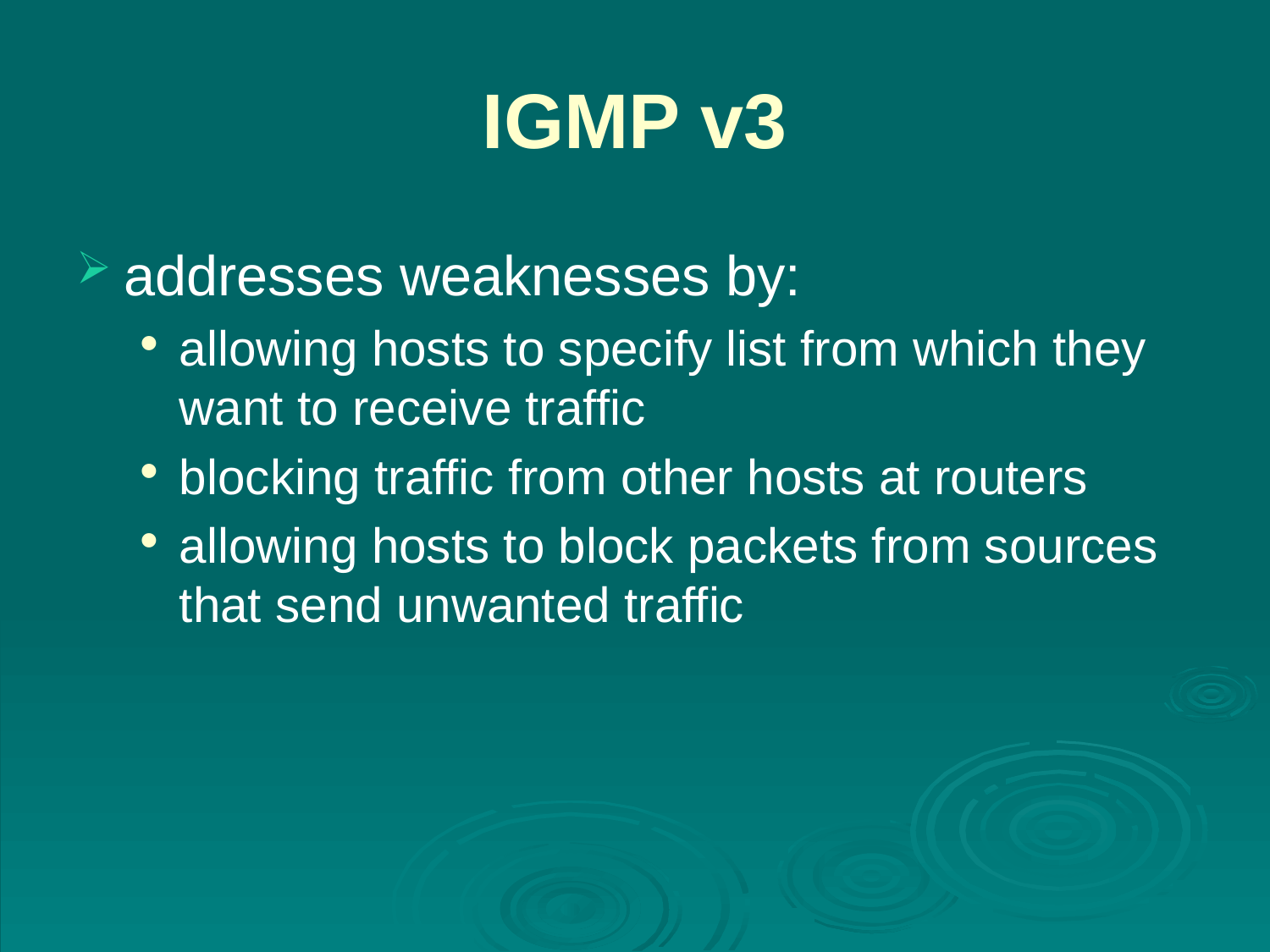

# IGMP v3
addresses weaknesses by:
allowing hosts to specify list from which they want to receive traffic
blocking traffic from other hosts at routers
allowing hosts to block packets from sources that send unwanted traffic